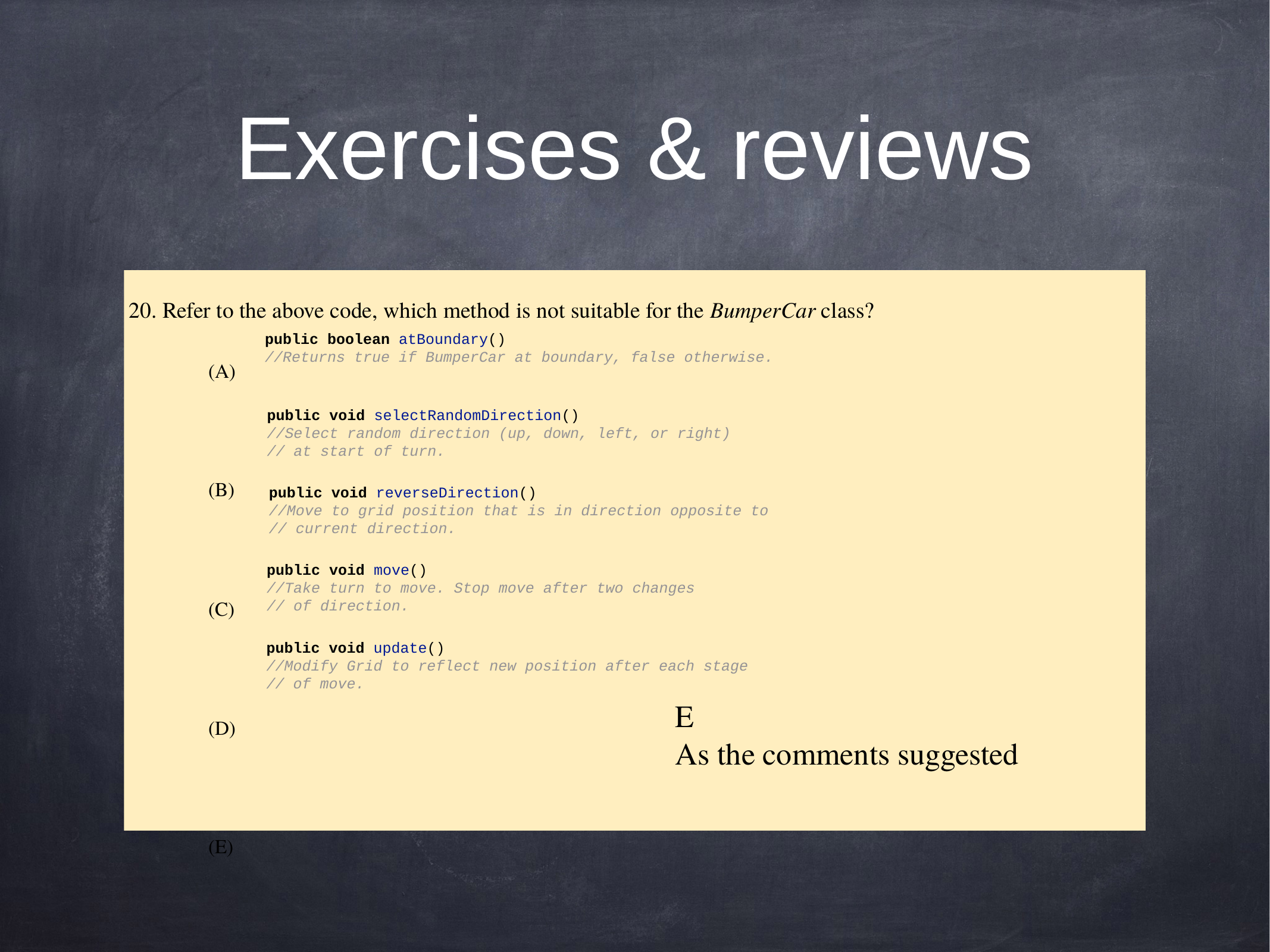

# Exercises & reviews
20. Refer to the above code, which method is not suitable for the BumperCar class?
(A)

(B)

(C)

(D)

(E)
public boolean atBoundary()
//Returns true if BumperCar at boundary, false otherwise.
public void selectRandomDirection()
//Select random direction (up, down, left, or right)
// at start of turn.
public void reverseDirection()
//Move to grid position that is in direction opposite to
// current direction.
public void move()
//Take turn to move. Stop move after two changes
// of direction.
public void update()
//Modify Grid to reflect new position after each stage
// of move.
E
As the comments suggested